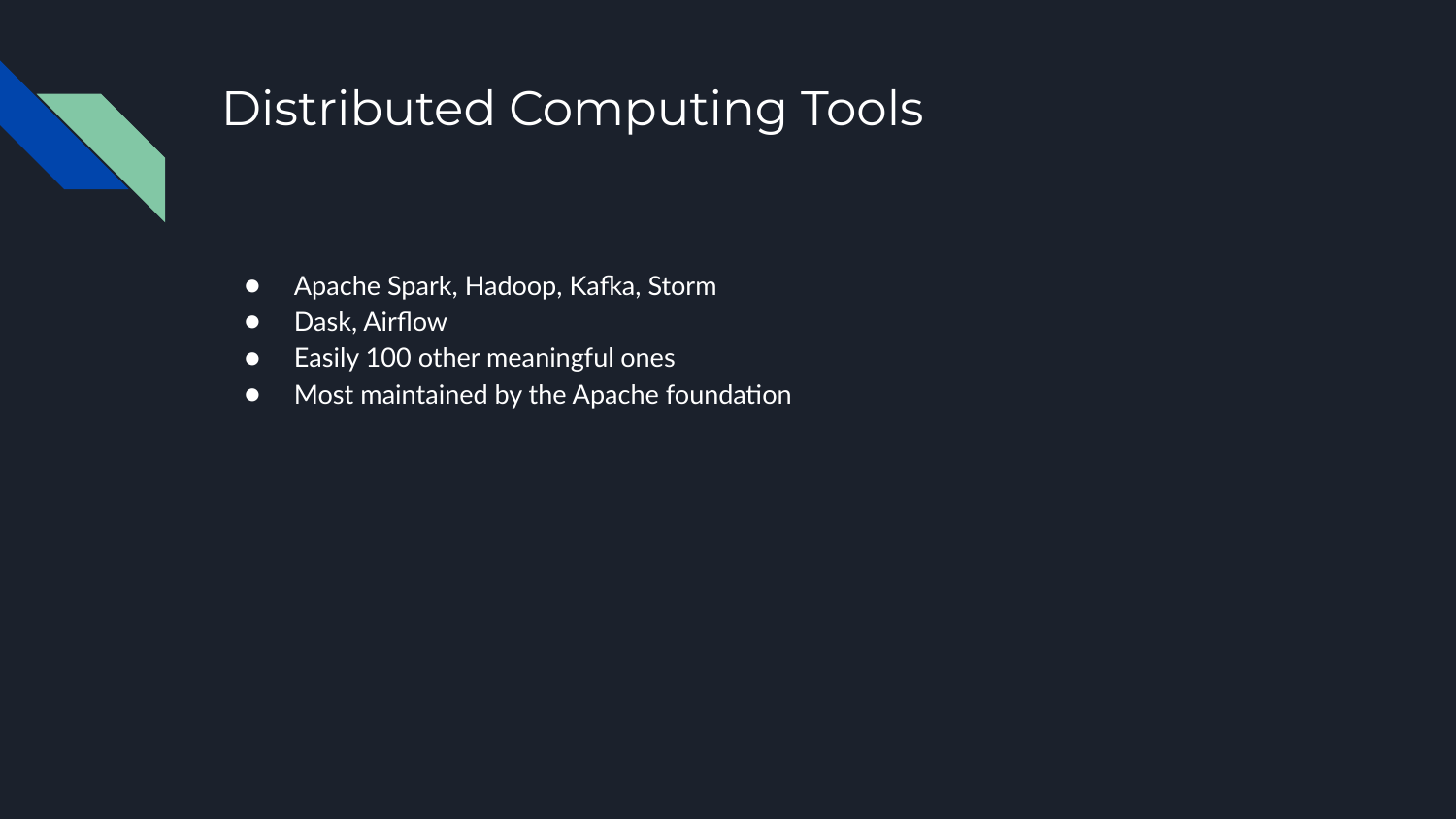

# Distributed Computing Tools
Apache Spark, Hadoop, Kafka, Storm
Dask, Airflow
Easily 100 other meaningful ones
Most maintained by the Apache foundation